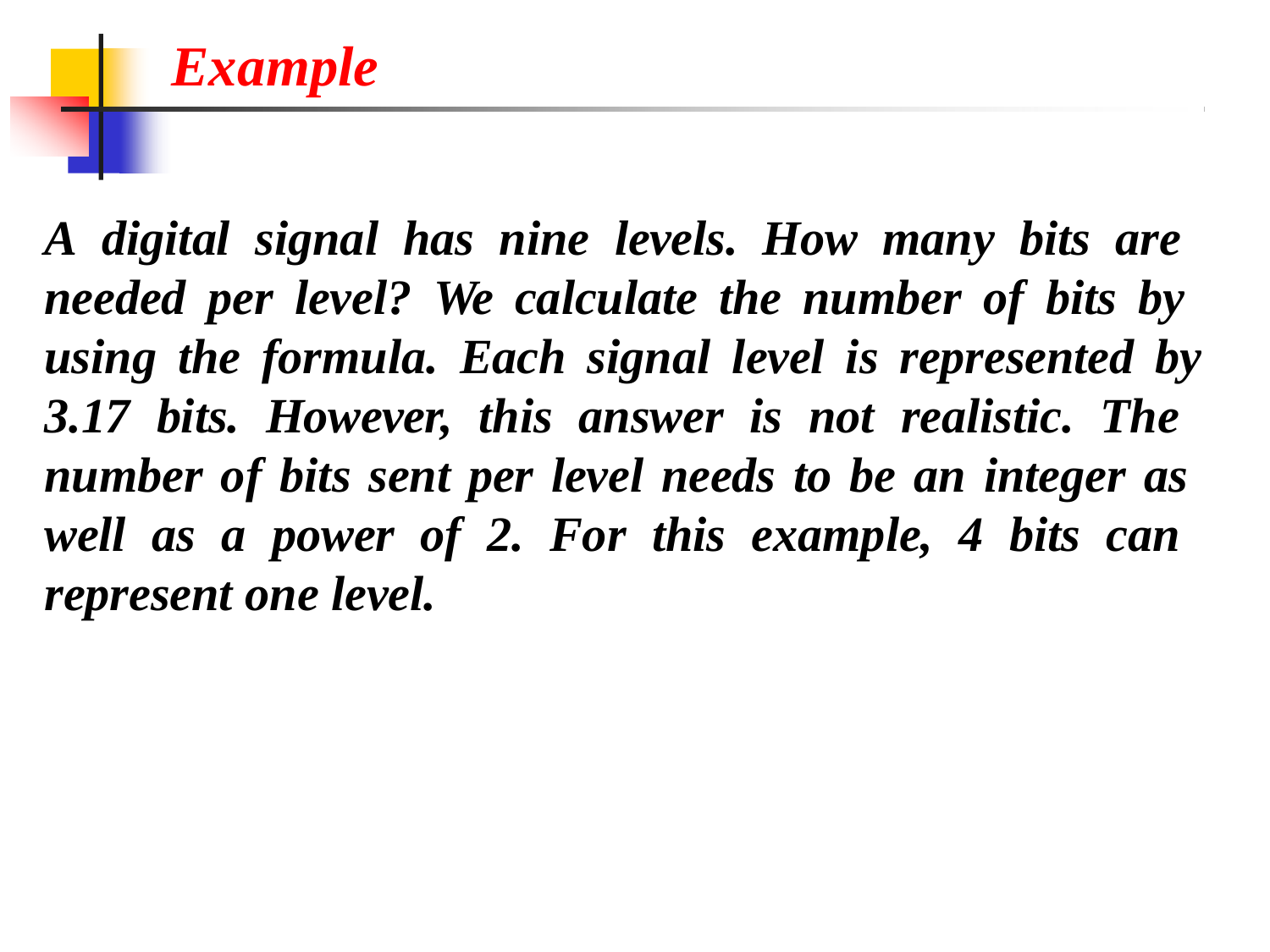

# Example
A digital signal has nine levels. How many bits are  needed per level? We calculate the number of bits by  using the formula. Each signal level is represented by
3.17 bits. However, this answer is not realistic. The  number of bits sent per level needs to be an integer as  well as a power of 2. For this example, 4 bits can  represent one level.